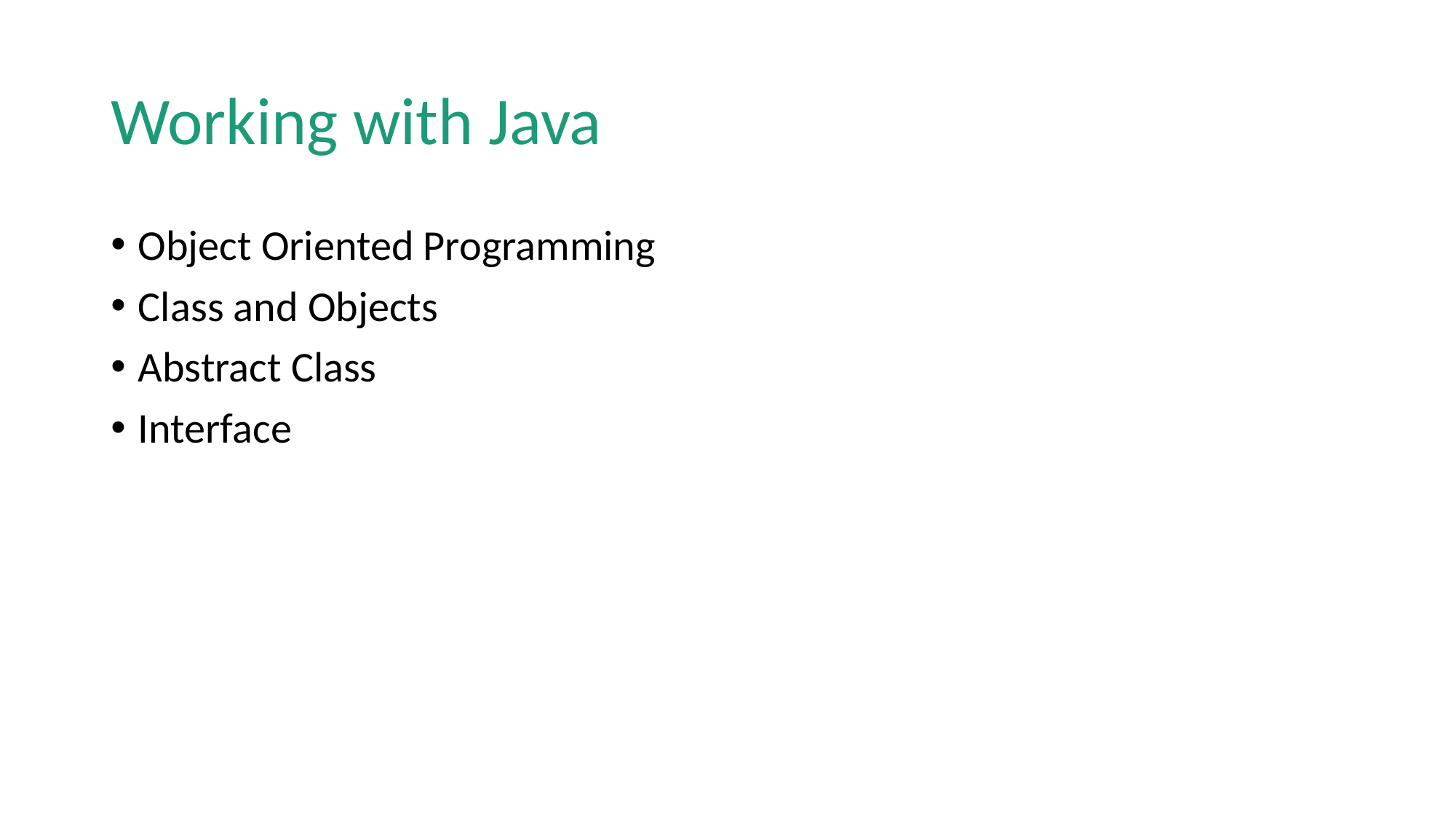

# Working with Java
Object Oriented Programming
Class and Objects
Abstract Class
Interface